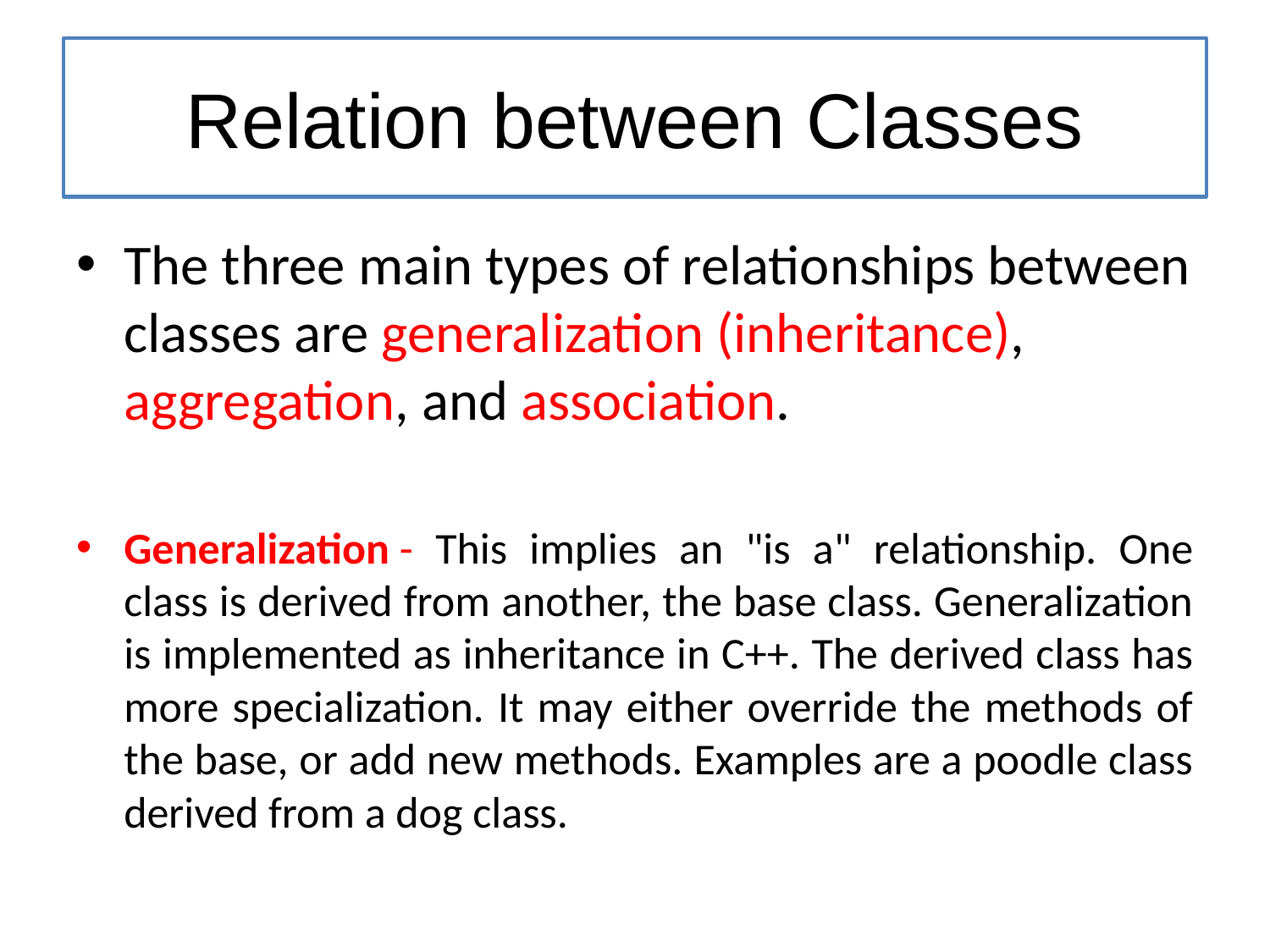

# Relation between Classes
The three main types of relationships between classes are generalization (inheritance), aggregation, and association.

Generalization - This implies an "is a" relationship. One class is derived from another, the base class. Generalization is implemented as inheritance in C++. The derived class has more specialization. It may either override the methods of the base, or add new methods. Examples are a poodle class derived from a dog class.